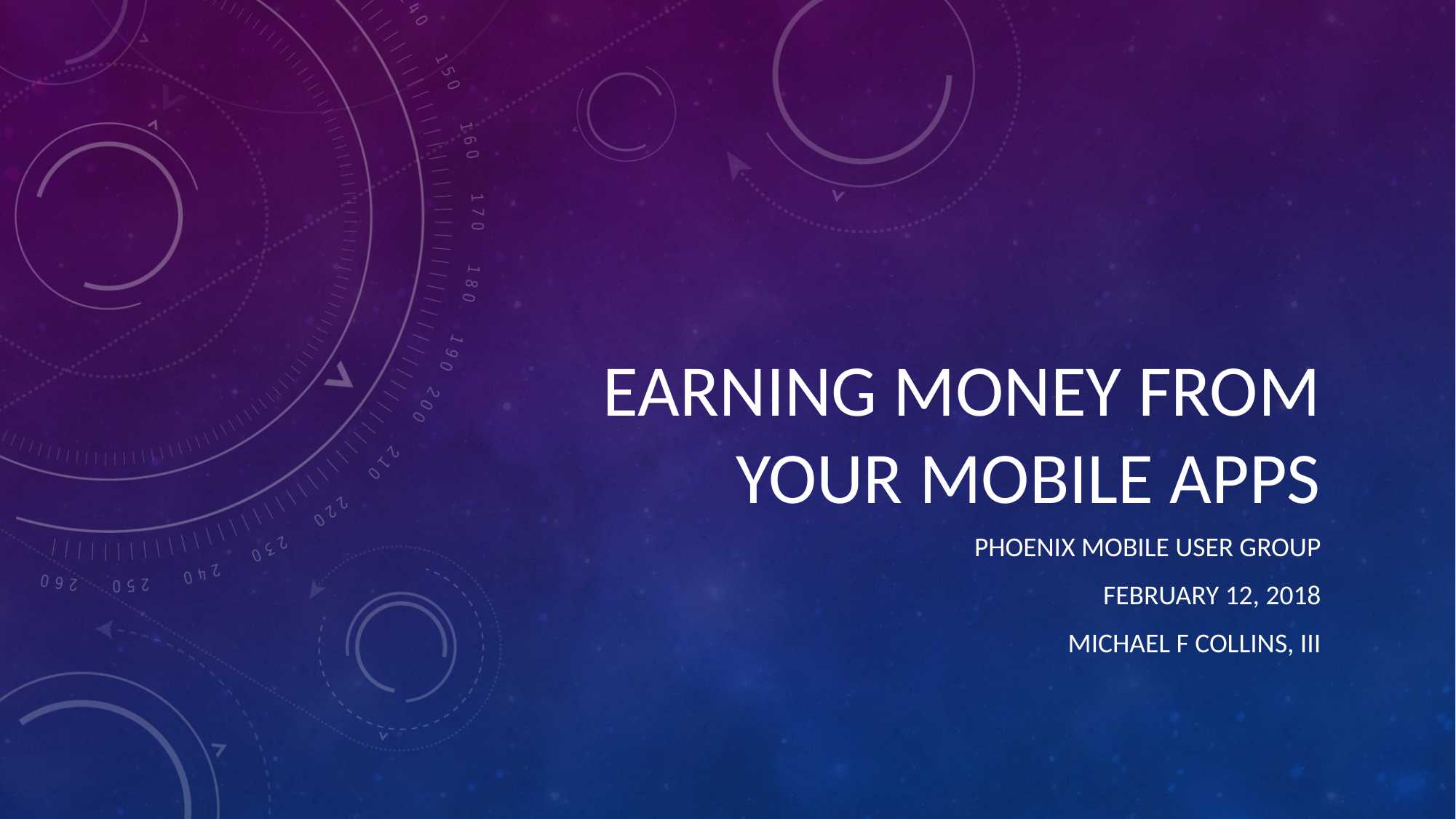

# Earning Money from your Mobile Apps
Phoenix mobile user group
February 12, 2018
Michael F Collins, III